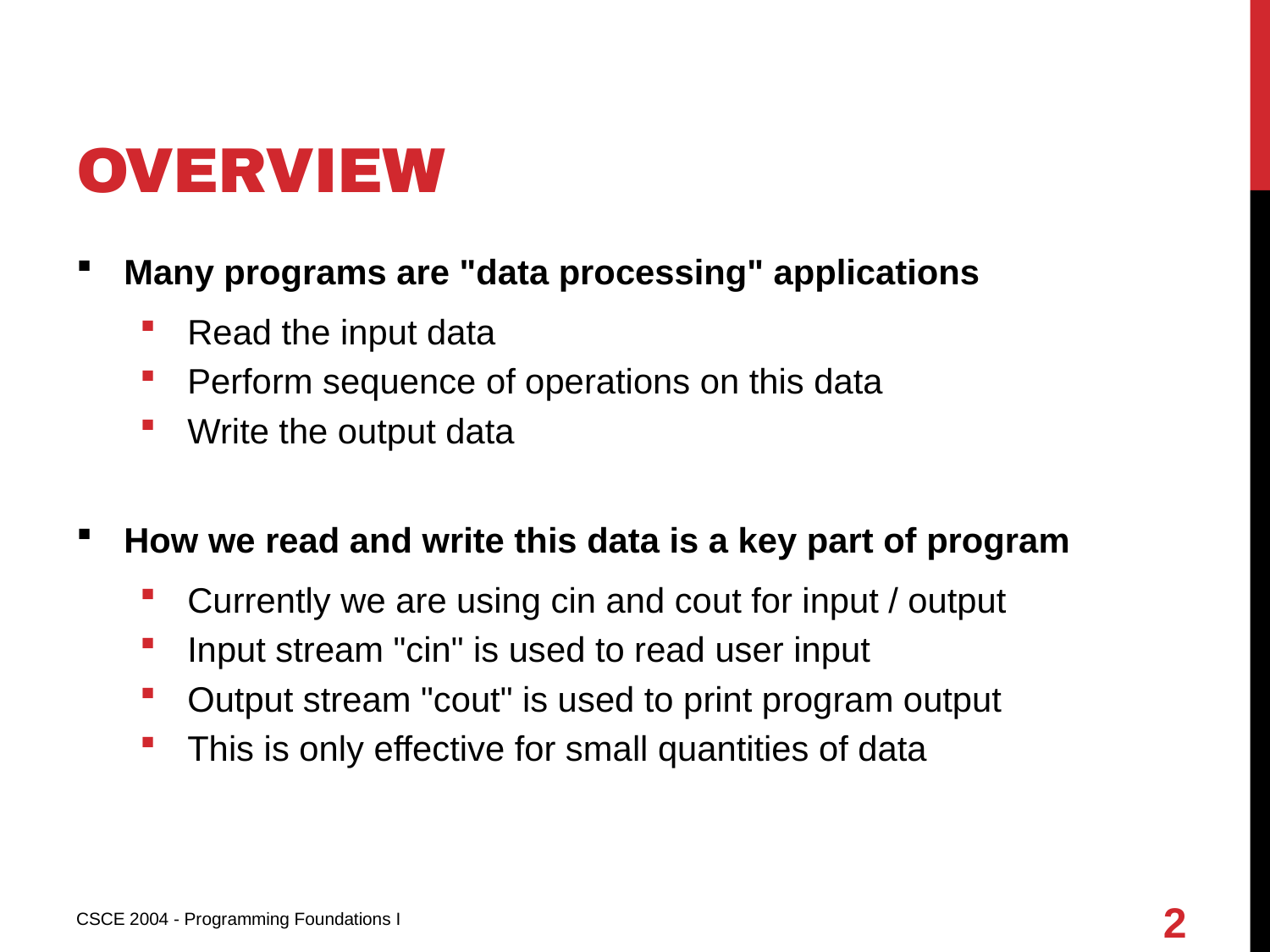

# OVERVIEW
Many programs are "data processing" applications
Read the input data
Perform sequence of operations on this data
Write the output data

How we read and write this data is a key part of program
Currently we are using cin and cout for input / output
Input stream "cin" is used to read user input
Output stream "cout" is used to print program output
This is only effective for small quantities of data

2
CSCE 2004 - Programming Foundations I